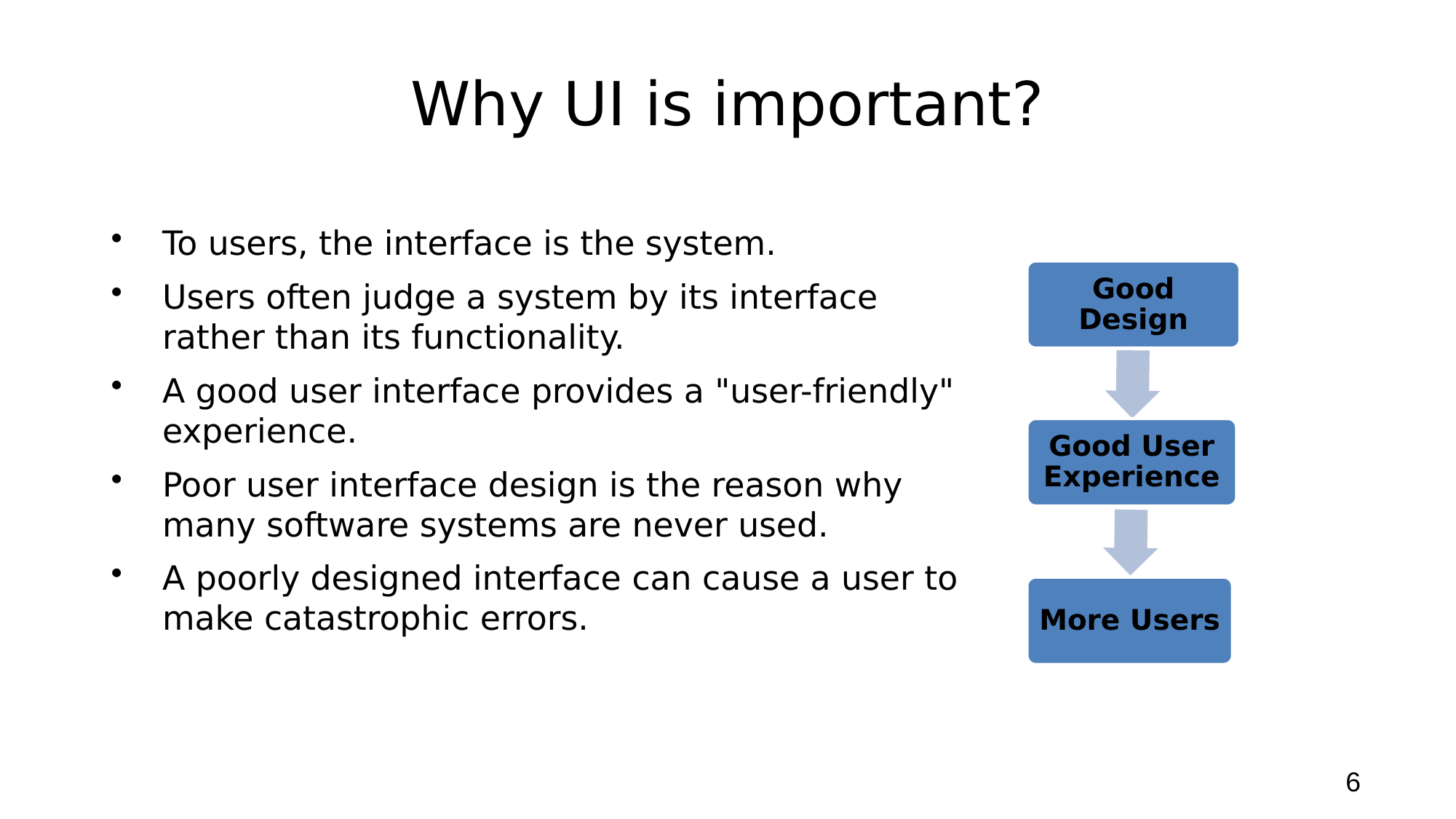

# Why UI is important?
To users, the interface is the system.
Users often judge a system by its interface rather than its functionality.
A good user interface provides a "user-friendly" experience.
Poor user interface design is the reason why many software systems are never used.
A poorly designed interface can cause a user to make catastrophic errors.

Good Design

Good User Experience

More Users